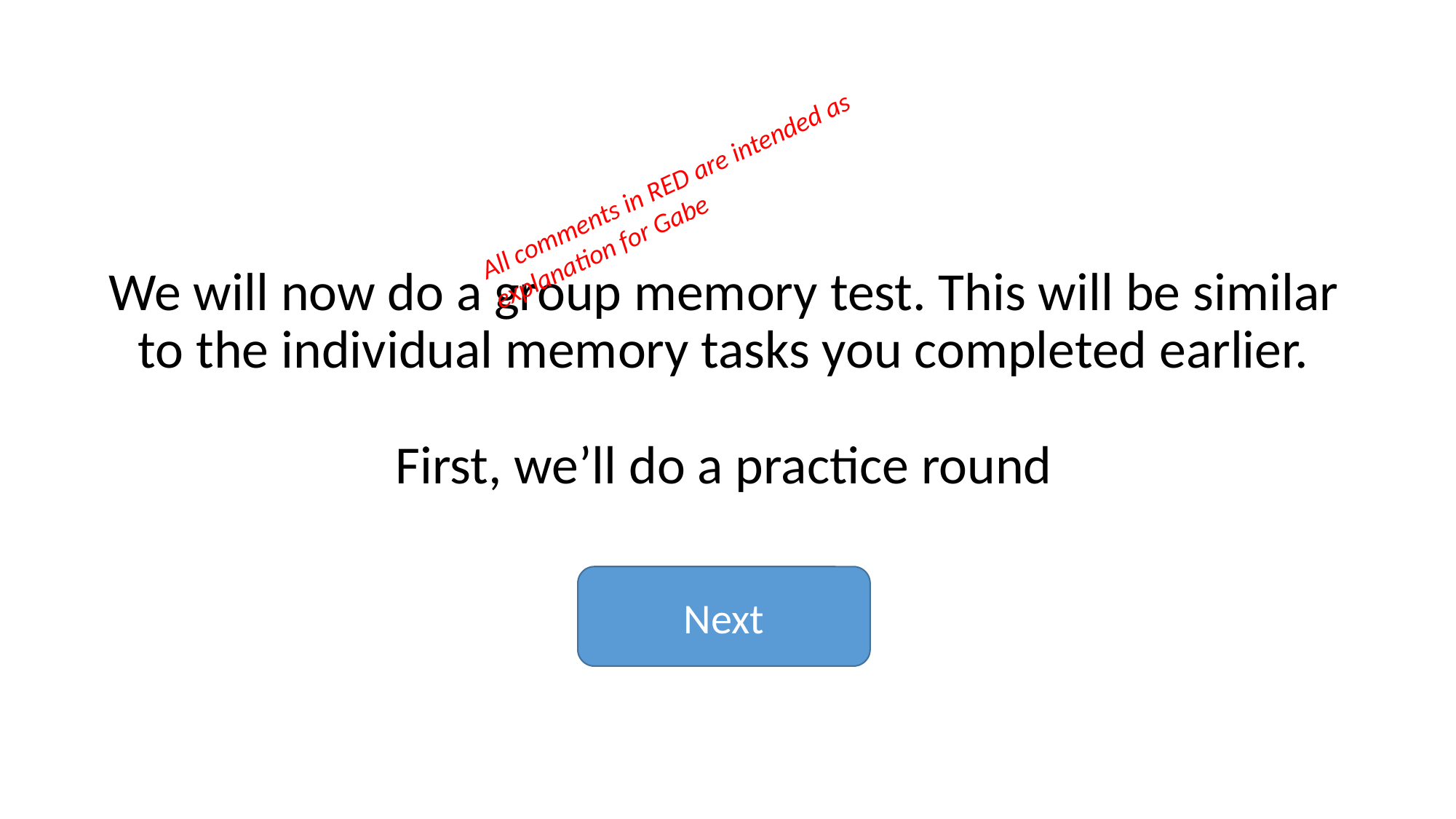

All comments in RED are intended as explanation for Gabe
We will now do a group memory test. This will be similar to the individual memory tasks you completed earlier.

First, we’ll do a practice round
Next